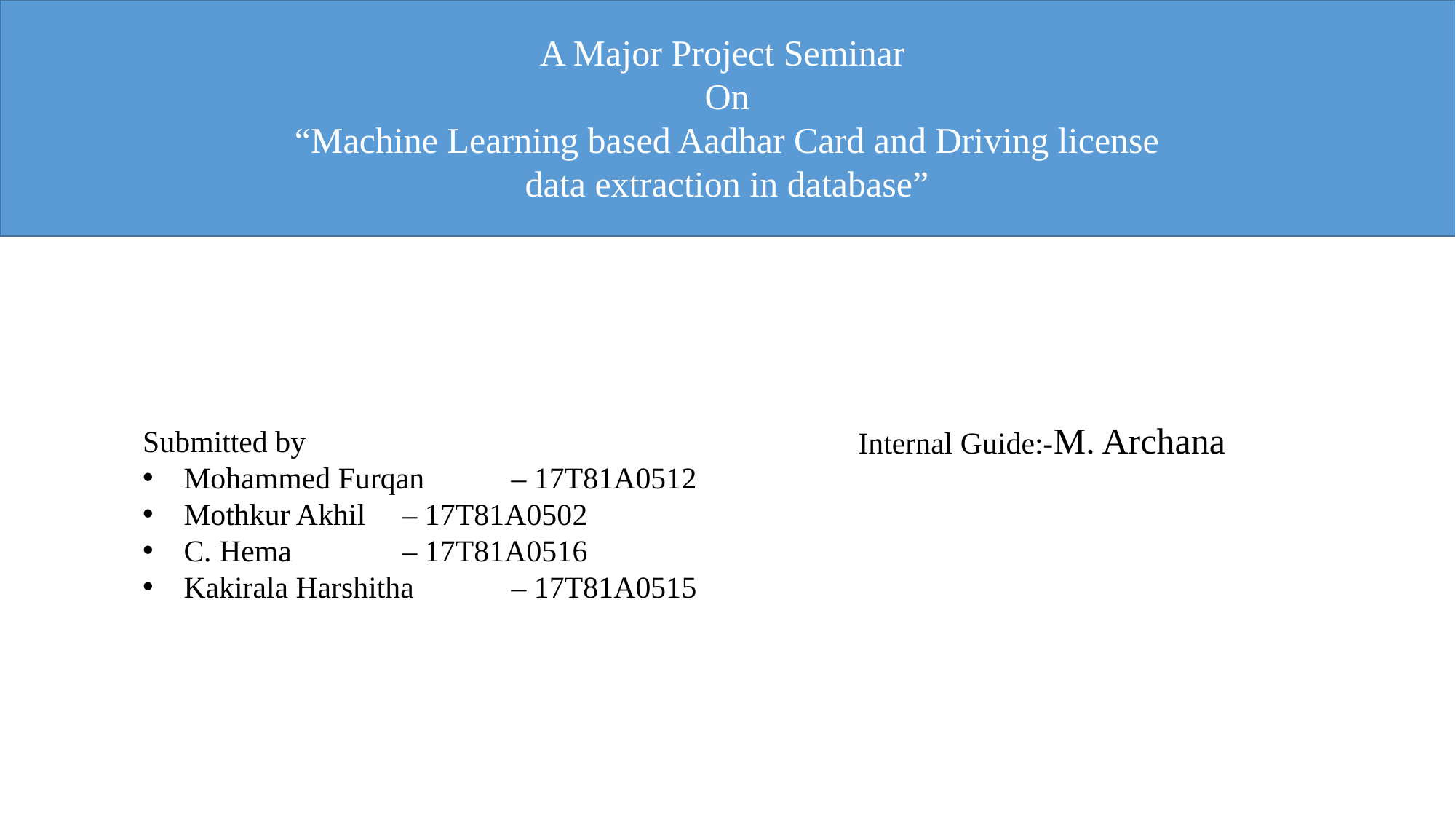

A Major Project Seminar
On
“Machine Learning based Aadhar Card and Driving license data extraction in database”
Internal Guide:-M. Archana
Submitted by
Mohammed Furqan	– 17T81A0512
Mothkur Akhil	– 17T81A0502
C. Hema		– 17T81A0516
Kakirala Harshitha	– 17T81A0515